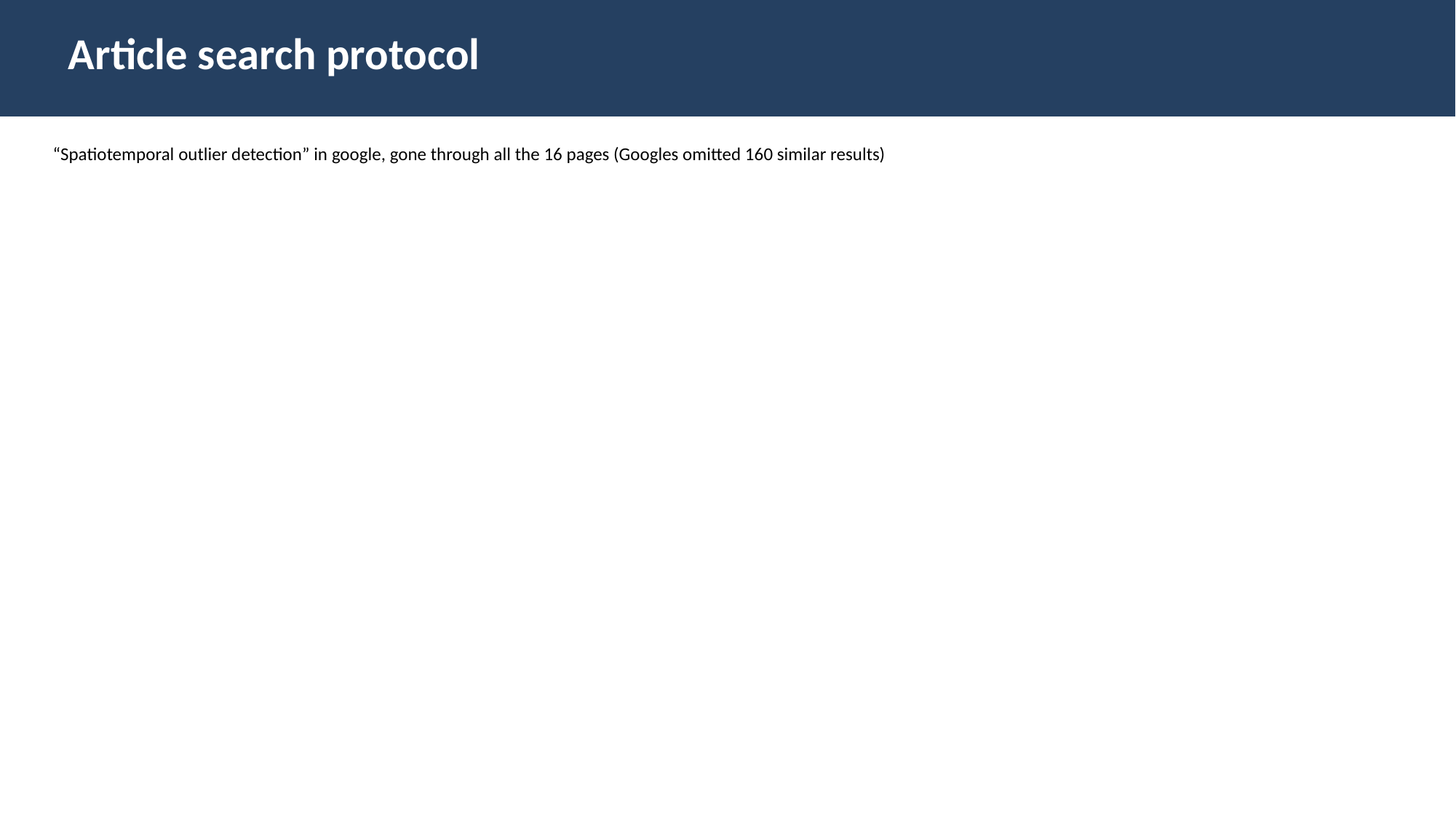

Article search protocol
“Spatiotemporal outlier detection” in google, gone through all the 16 pages (Googles omitted 160 similar results)